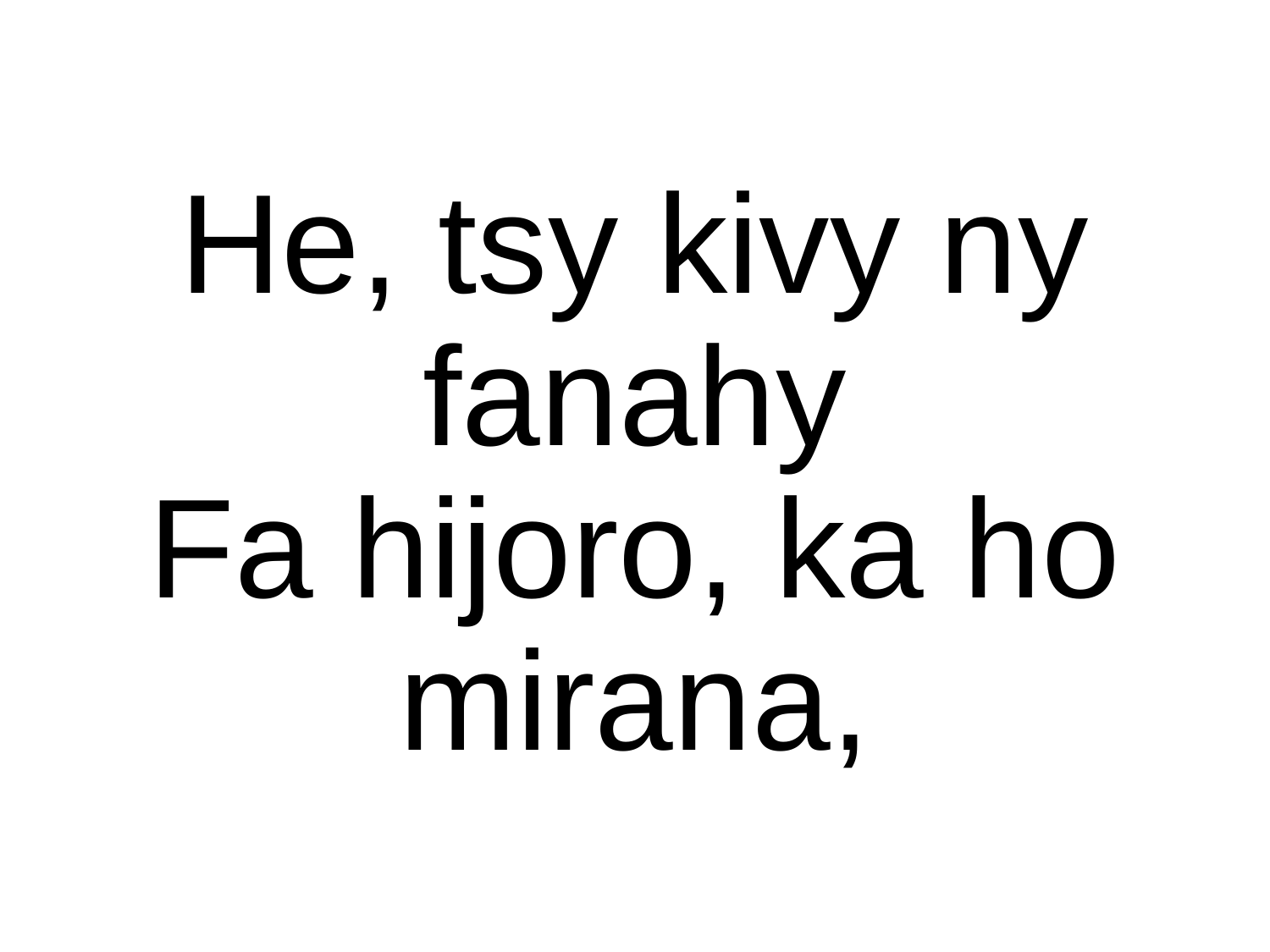

He, tsy kivy ny fanahy
Fa hijoro, ka ho mirana,